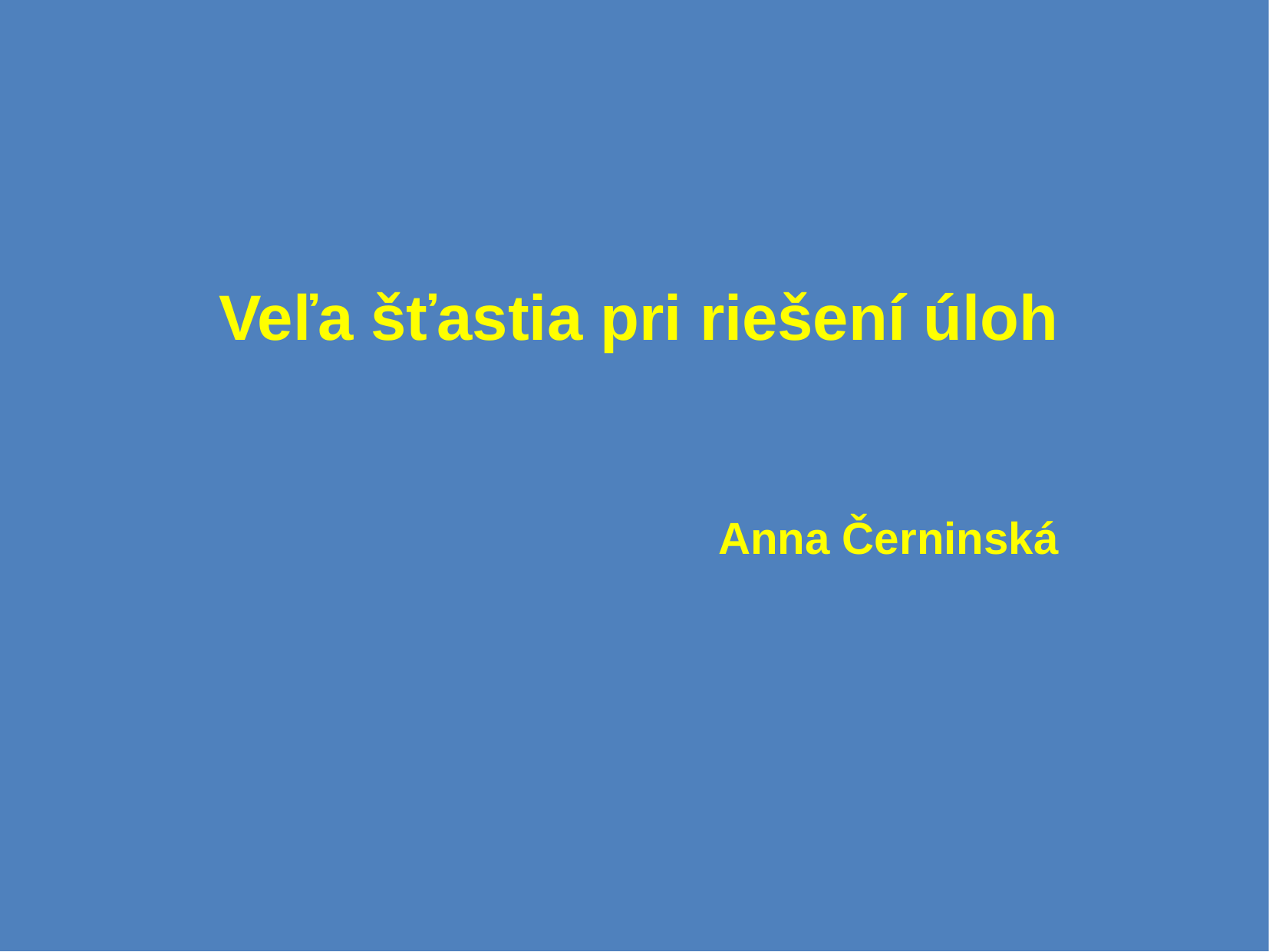

Veľa šťastia pri riešení úloh

 Anna Černinská